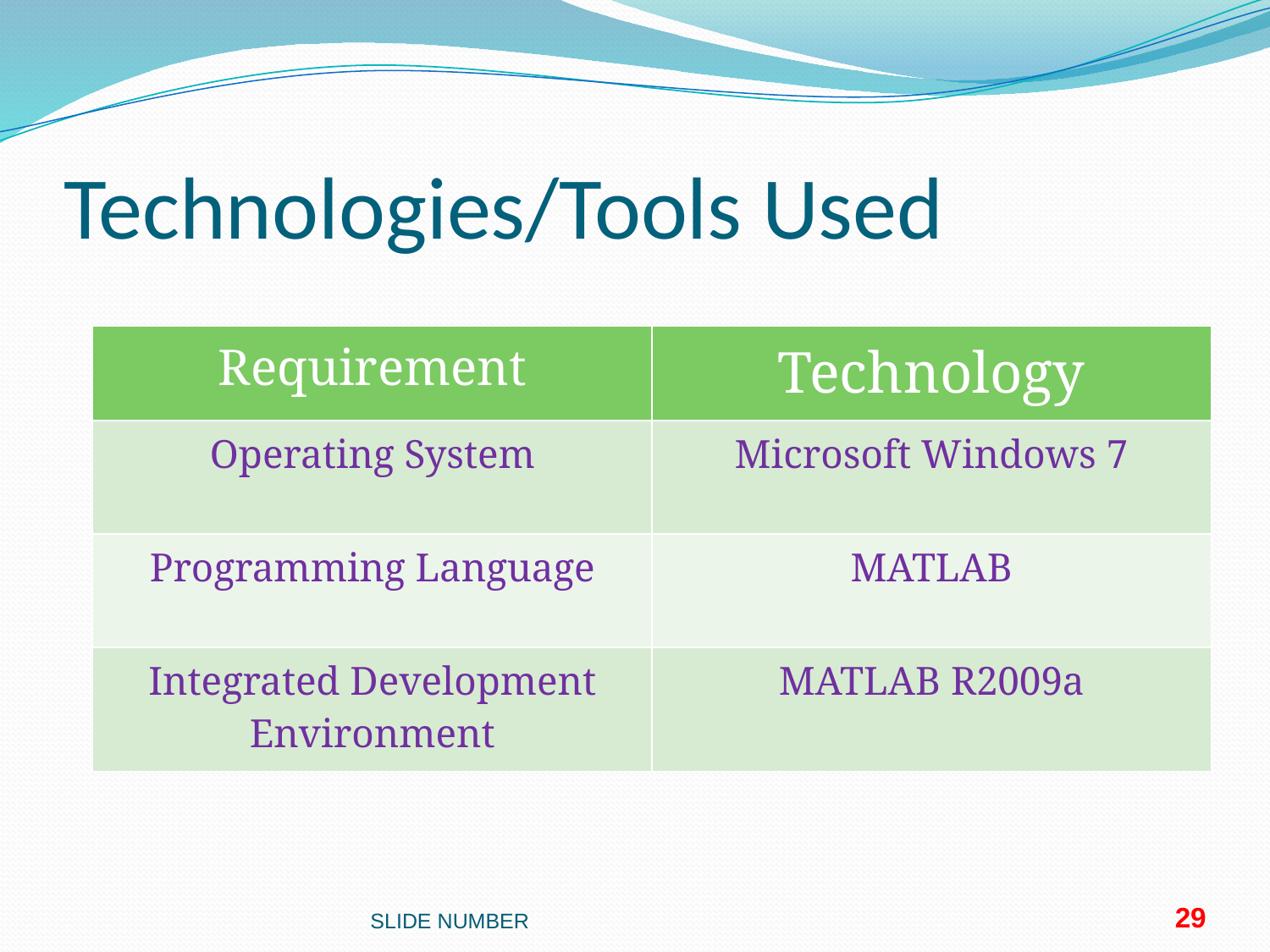

# Technologies/Tools Used
| Requirement | Technology |
| --- | --- |
| Operating System | Microsoft Windows 7 |
| Programming Language | MATLAB |
| Integrated Development Environment | MATLAB R2009a |
SLIDE NUMBER
29